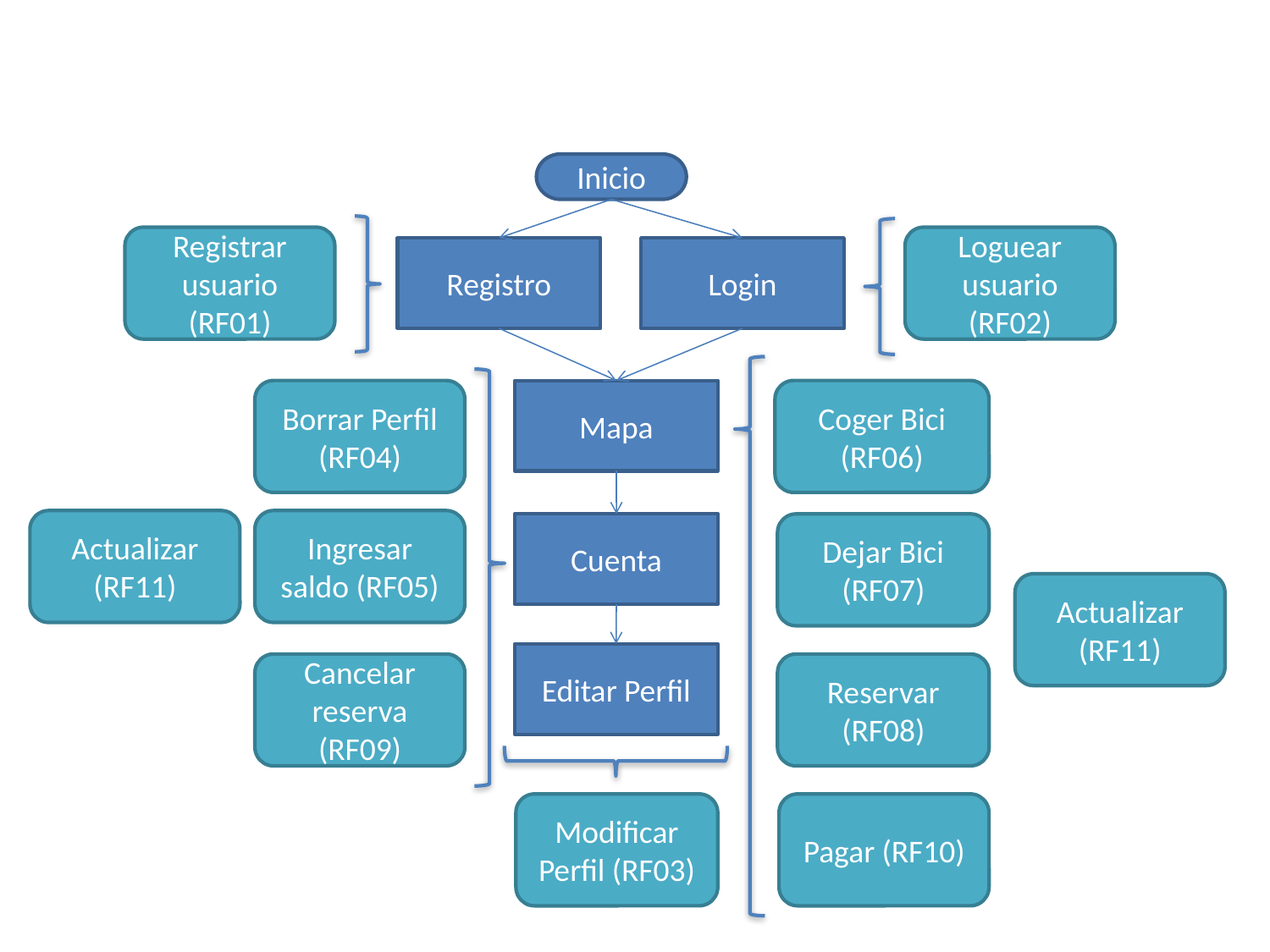

Inicio

Registrar usuario (RF01)
Loguear usuario (RF02)
Login
Registro

Borrar Perfil (RF04)
Mapa
Coger Bici (RF06)
Ingresar saldo (RF05)
Actualizar (RF11)
Cuenta
Dejar Bici (RF07)
Actualizar (RF11)
Editar Perfil

Cancelar reserva (RF09)
Reservar (RF08)
Modificar Perfil (RF03)
Pagar (RF10)